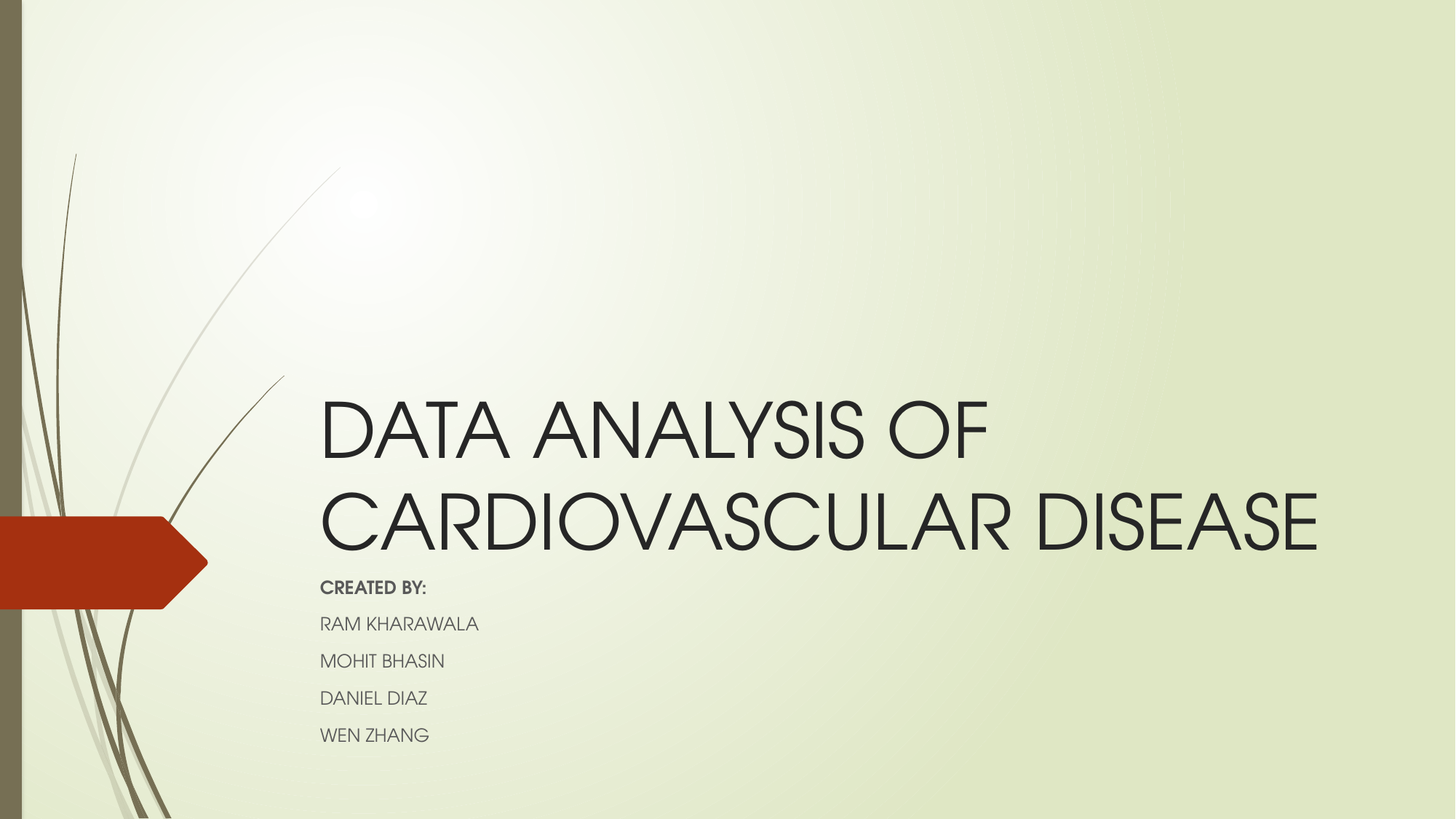

# DATA ANALYSIS OF CARDIOVASCULAR DISEASE
CREATED BY:
RAM KHARAWALA
MOHIT BHASIN
DANIEL DIAZ
WEN ZHANG